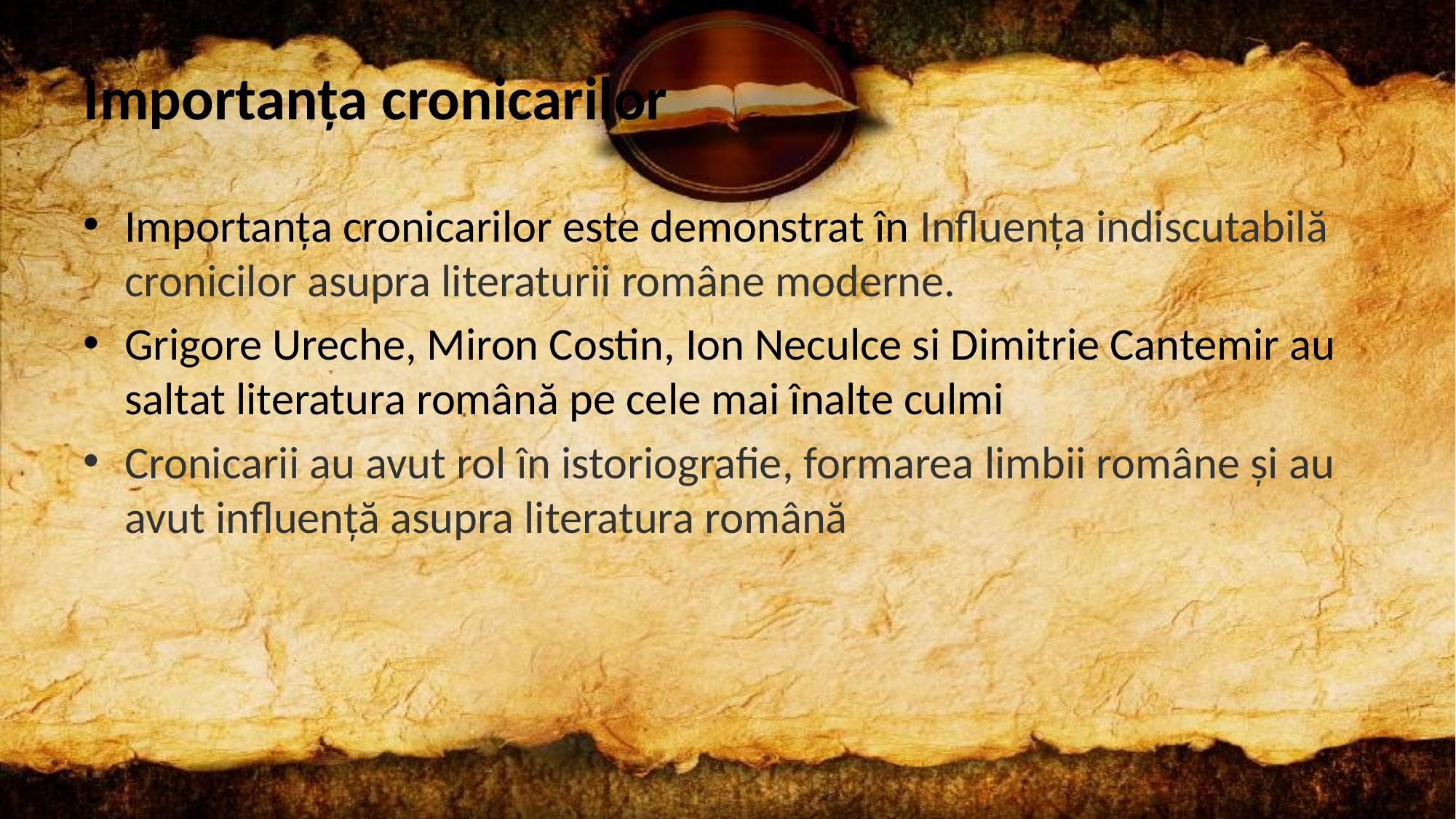

# Importanța cronicarilor
Importanța cronicarilor este demonstrat în Influența indiscutabilă cronicilor asupra literaturii române moderne.
Grigore Ureche, Miron Costin, Ion Neculce si Dimitrie Cantemir au saltat literatura română pe cele mai înalte culmi
Cronicarii au avut rol în istoriografie, formarea limbii române și au avut influență asupra literatura română